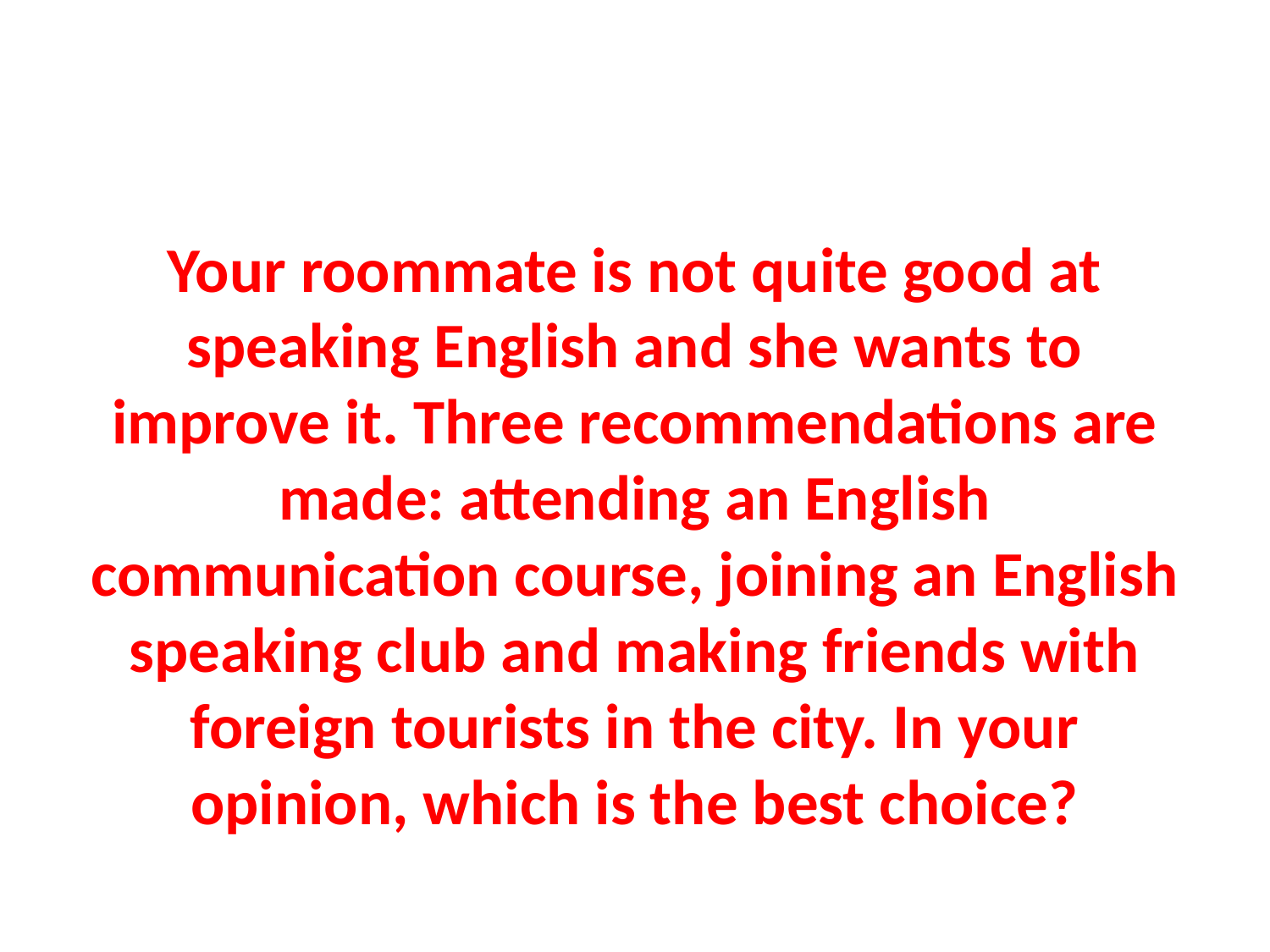

#
Your roommate is not quite good at speaking English and she wants to improve it. Three recommendations are made: attending an English communication course, joining an English speaking club and making friends with foreign tourists in the city. In your opinion, which is the best choice?